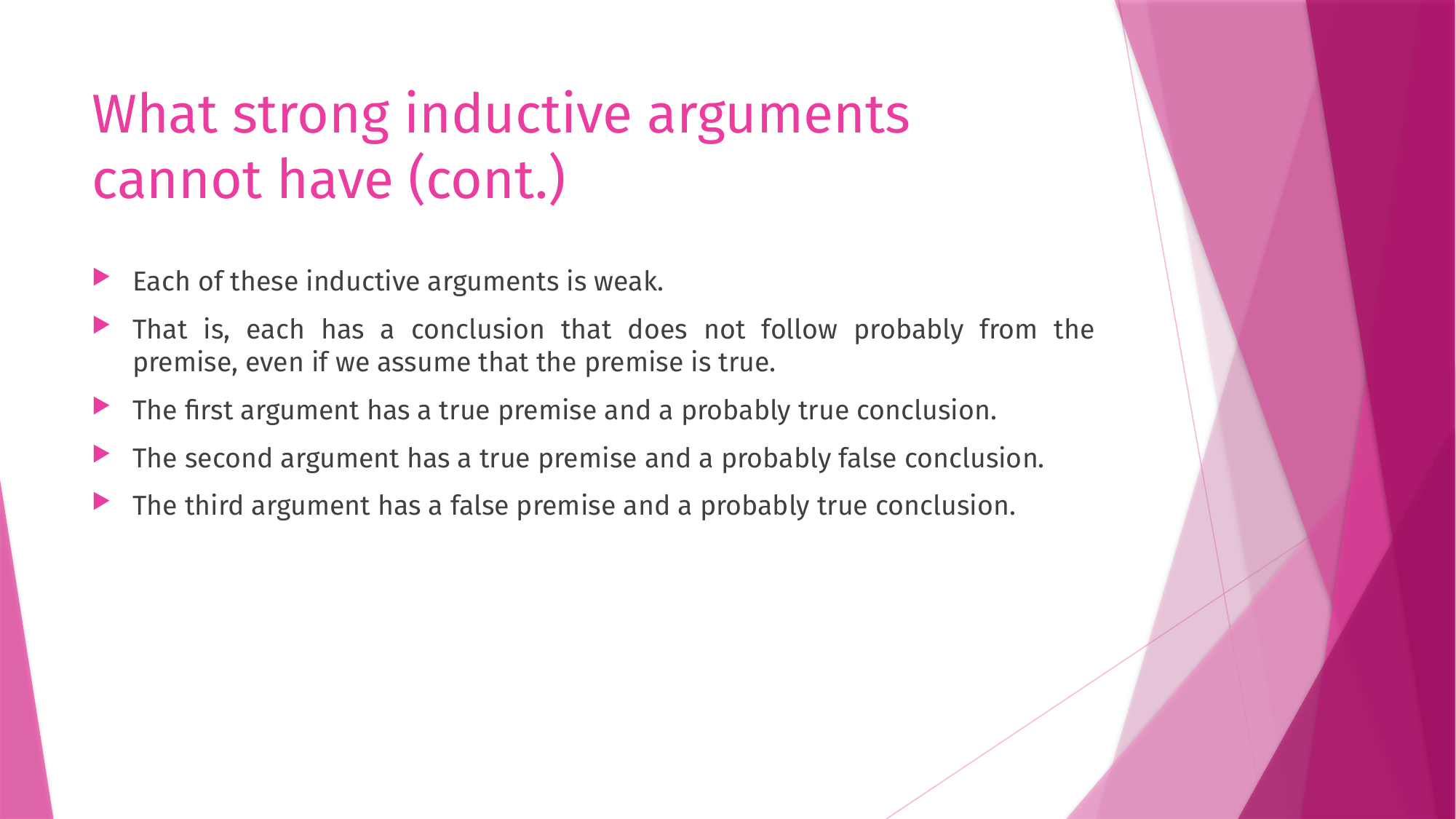

# What strong inductive arguments cannot have (cont.)
Each of these inductive arguments is weak.
That is, each has a conclusion that does not follow probably from the premise, even if we assume that the premise is true.
The first argument has a true premise and a probably true conclusion.
The second argument has a true premise and a probably false conclusion.
The third argument has a false premise and a probably true conclusion.